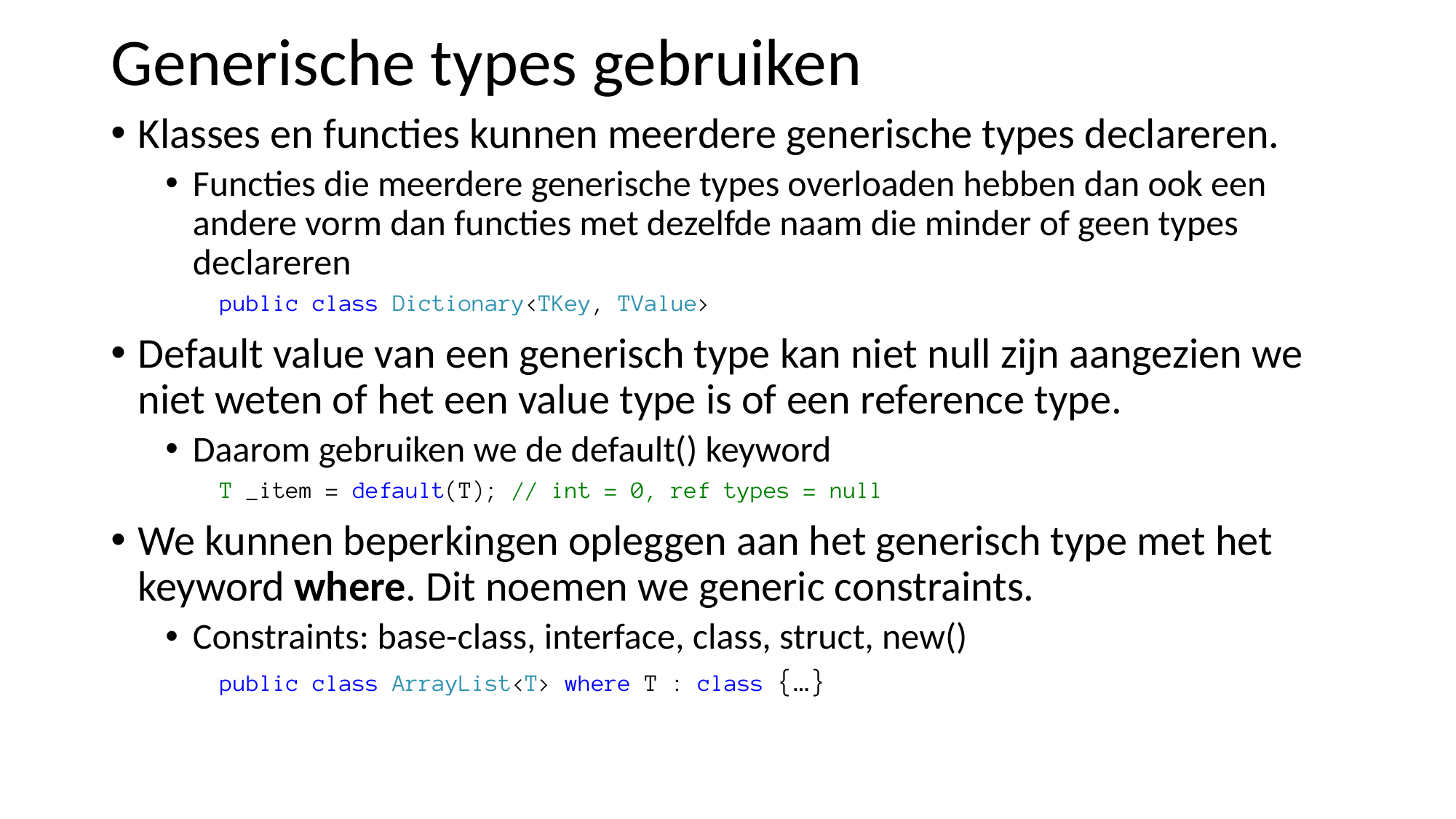

# Generische types gebruiken
Klasses en functies kunnen meerdere generische types declareren.
Functies die meerdere generische types overloaden hebben dan ook een andere vorm dan functies met dezelfde naam die minder of geen types declareren
public class Dictionary<TKey, TValue>
Default value van een generisch type kan niet null zijn aangezien we niet weten of het een value type is of een reference type.
Daarom gebruiken we de default() keyword
T _item = default(T); // int = 0, ref types = null
We kunnen beperkingen opleggen aan het generisch type met het keyword where. Dit noemen we generic constraints.
Constraints: base-class, interface, class, struct, new()
public class ArrayList<T> where T : class {…}